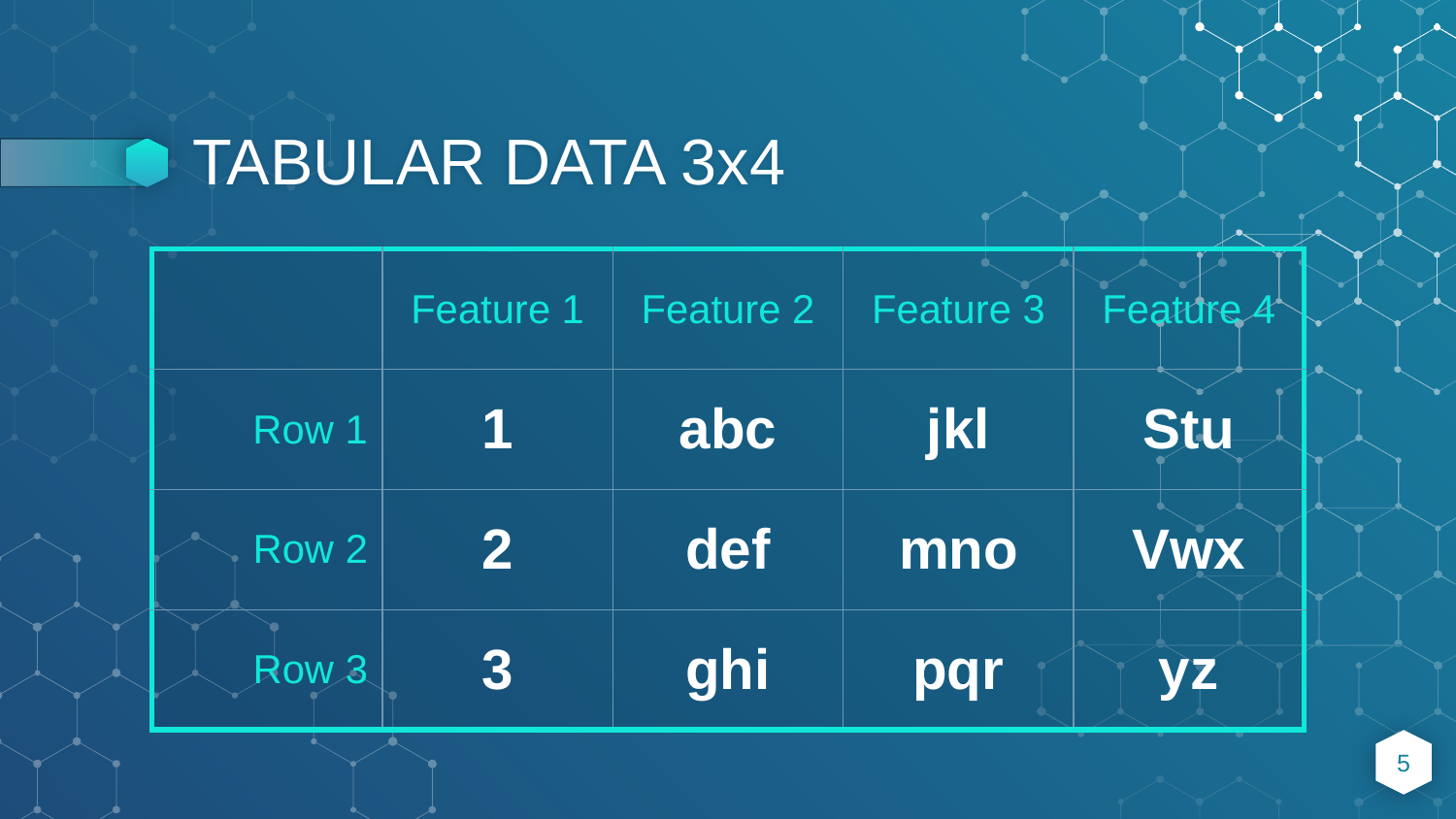

# TABULAR DATA 3x4
|  | Feature 1 | Feature 2 | Feature 3 | Feature 4 |
| --- | --- | --- | --- | --- |
| Row 1 | 1 | abc | jkl | Stu |
| Row 2 | 2 | def | mno | Vwx |
| Row 3 | 3 | ghi | pqr | yz |
5